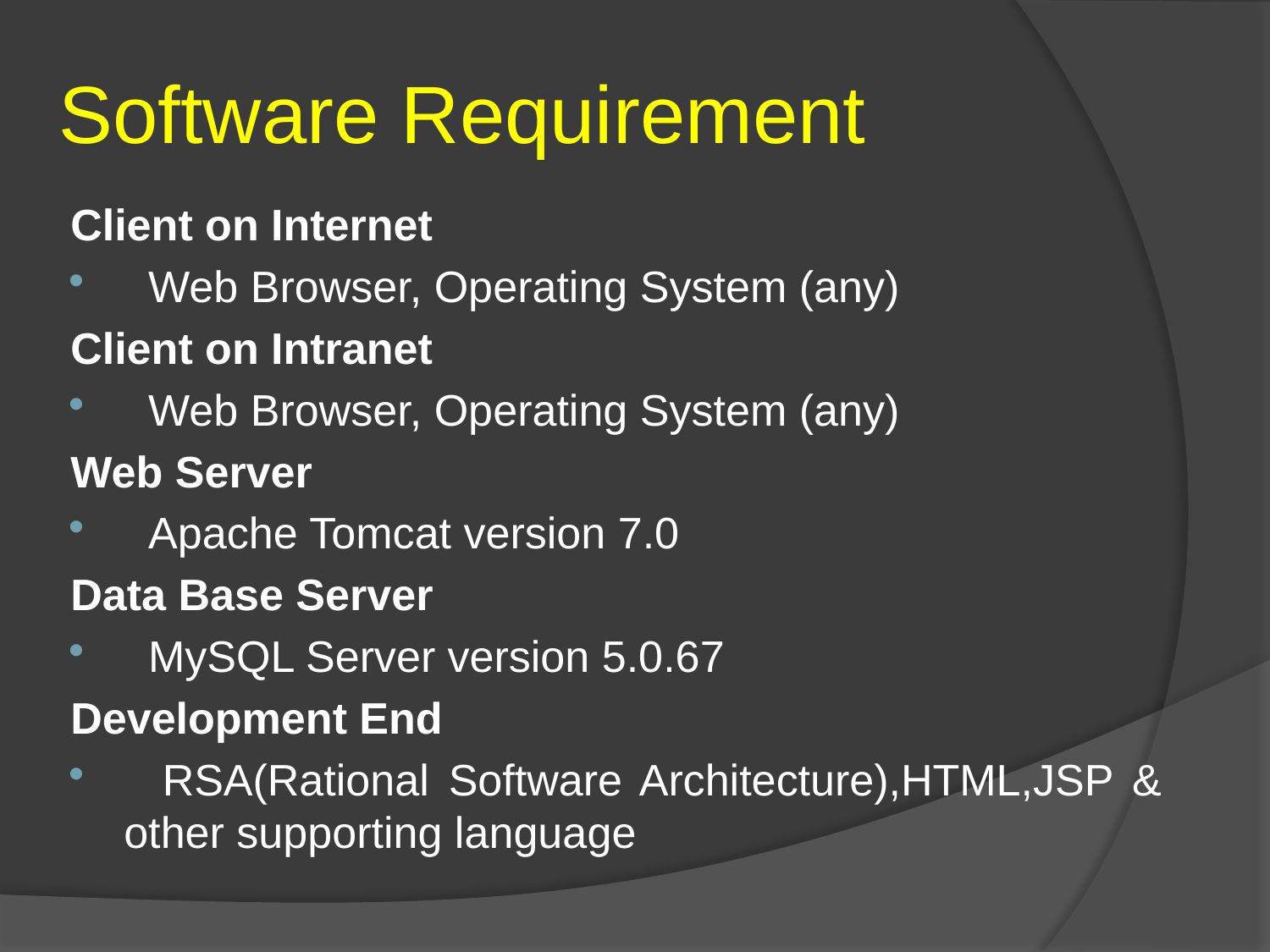

# Software Requirement
Client on Internet
  Web Browser, Operating System (any)
Client on Intranet
  Web Browser, Operating System (any)
Web Server
  Apache Tomcat version 7.0
Data Base Server
  MySQL Server version 5.0.67
Development End
  RSA(Rational Software Architecture),HTML,JSP & other supporting language